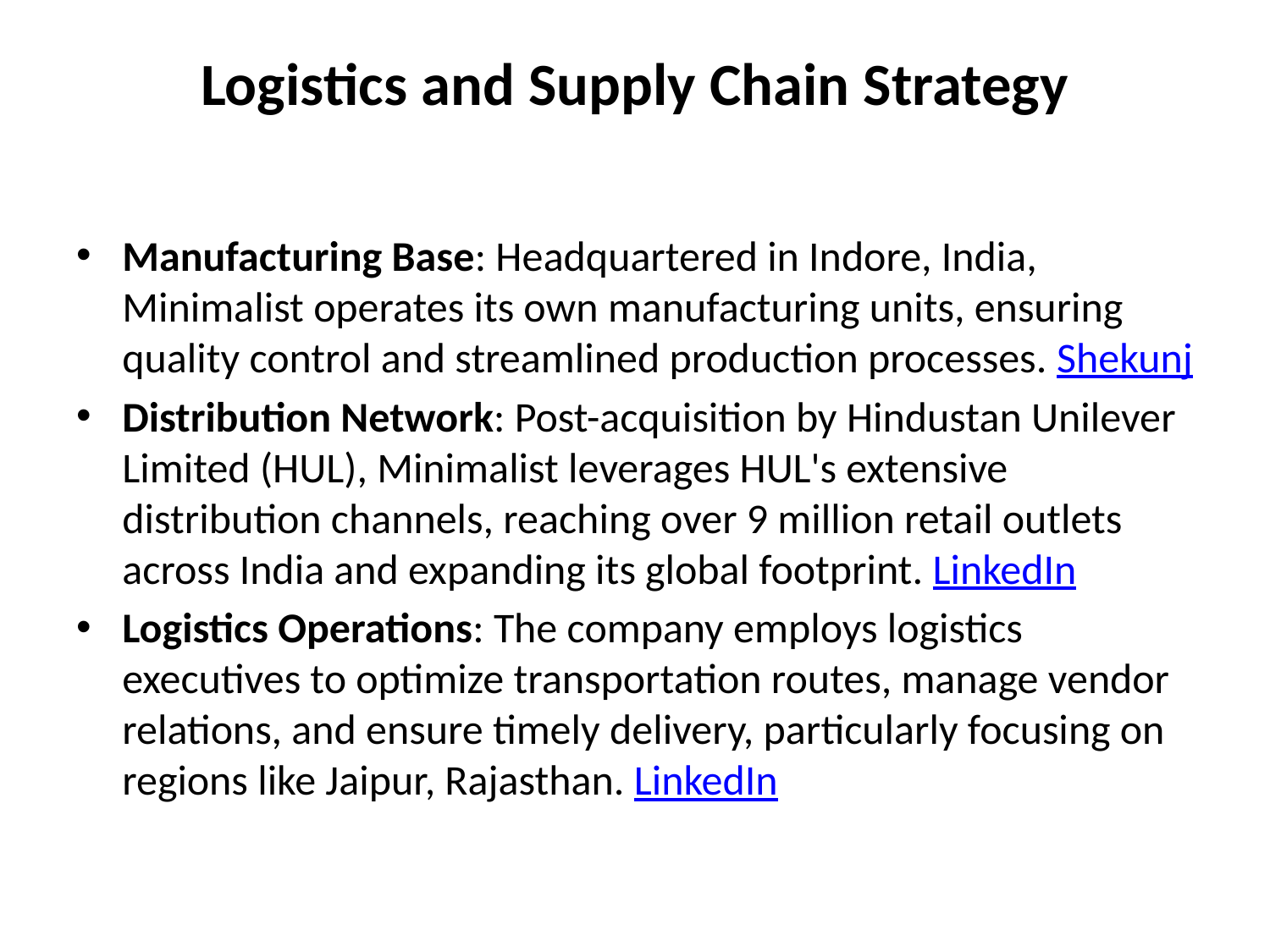

# Logistics and Supply Chain Strategy
Manufacturing Base: Headquartered in Indore, India, Minimalist operates its own manufacturing units, ensuring quality control and streamlined production processes. Shekunj
Distribution Network: Post-acquisition by Hindustan Unilever Limited (HUL), Minimalist leverages HUL's extensive distribution channels, reaching over 9 million retail outlets across India and expanding its global footprint. LinkedIn
Logistics Operations: The company employs logistics executives to optimize transportation routes, manage vendor relations, and ensure timely delivery, particularly focusing on regions like Jaipur, Rajasthan. LinkedIn